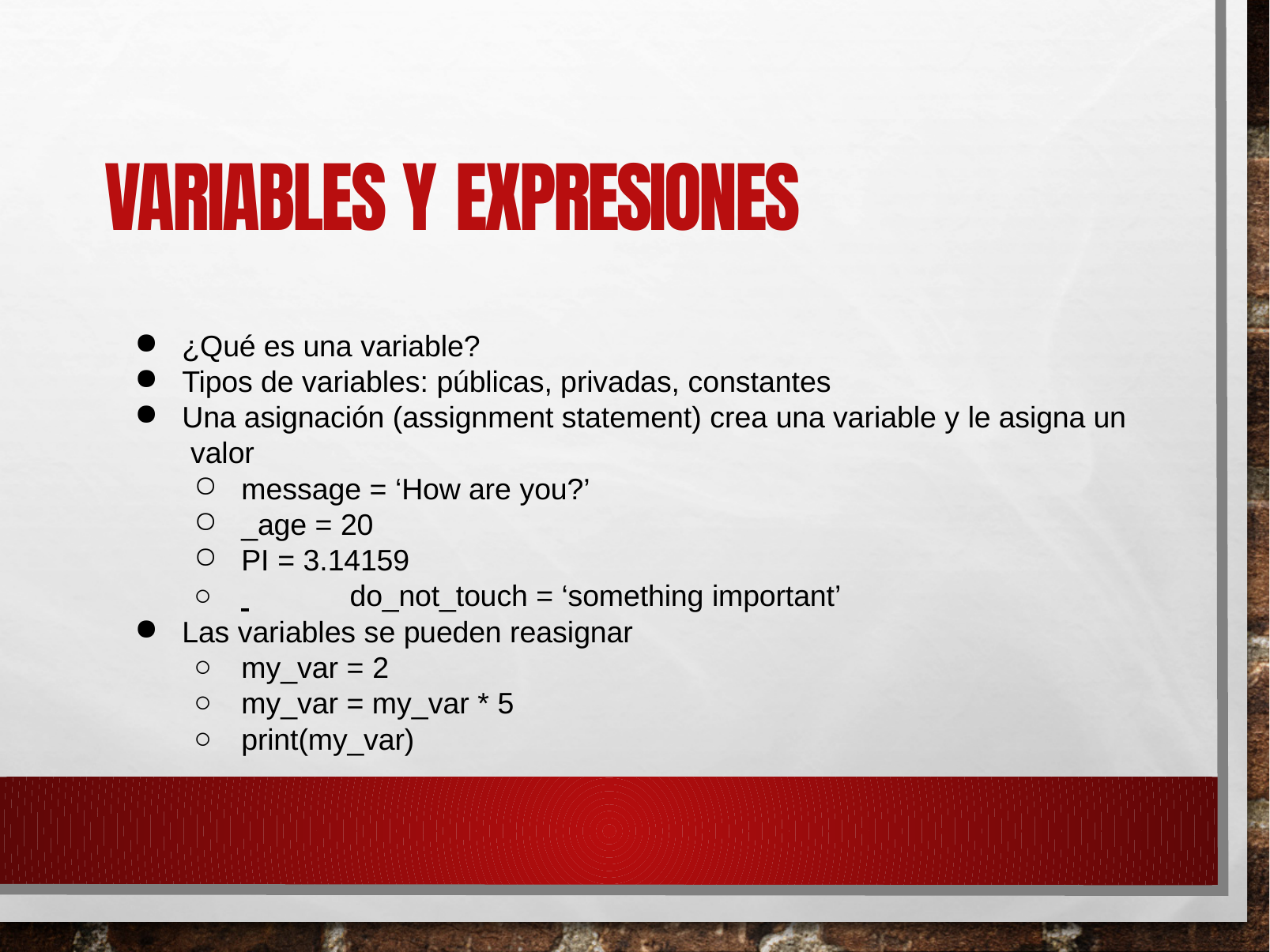

# Variables y expresiones
¿Qué es una variable?
Tipos de variables: públicas, privadas, constantes
Una asignación (assignment statement) crea una variable y le asigna un  valor
message = ‘How are you?’
_age = 20
PI = 3.14159
 	do_not_touch = ‘something important’
Las variables se pueden reasignar
my_var = 2
my_var = my_var * 5
print(my_var)